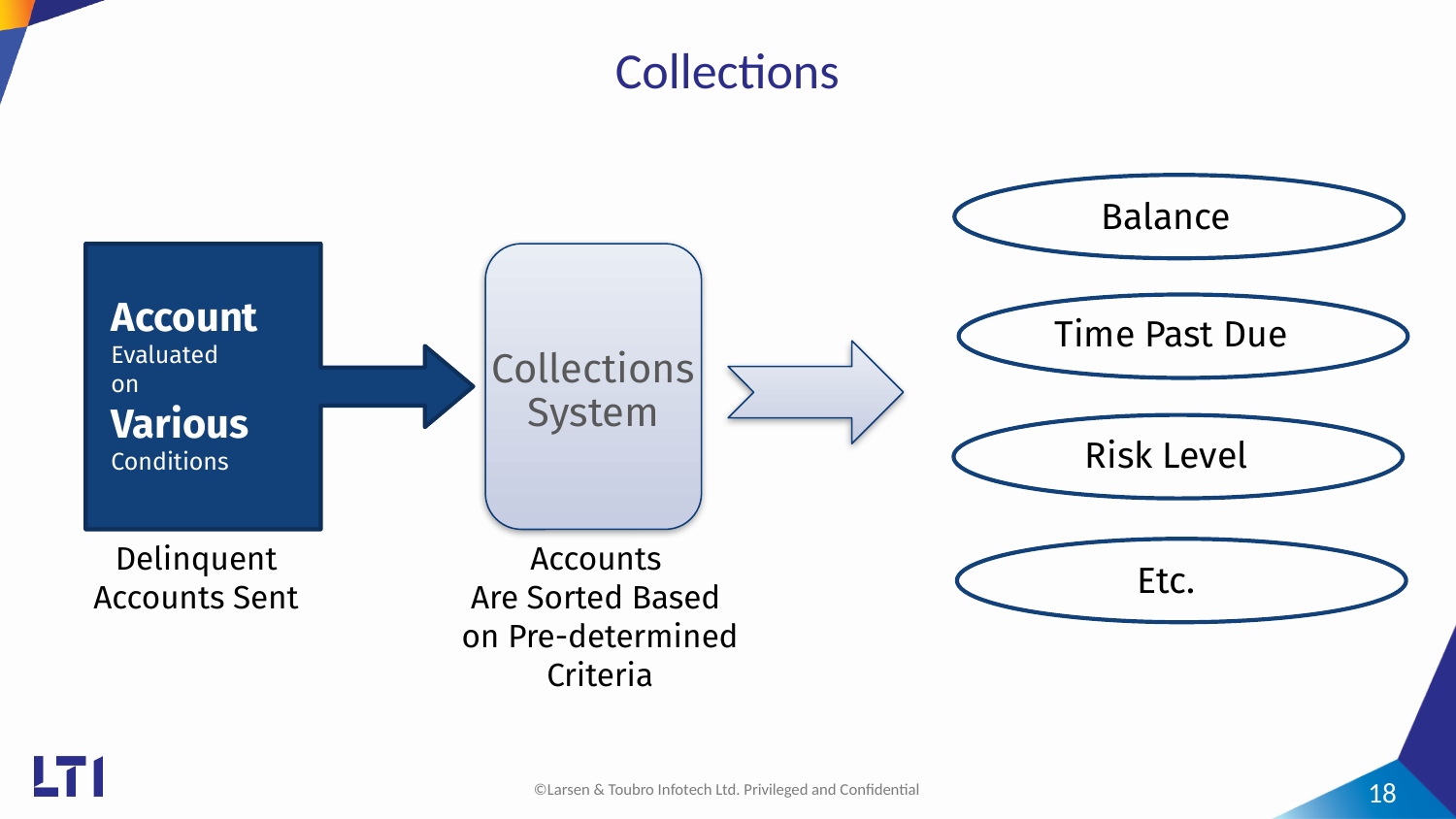

Collections

Balance

Account
Evaluated
on
Various
Conditions

Time Past Due
Collections
System

Risk Level
Delinquent Accounts Sent
Accounts
Are Sorted Based
on Pre-determined Criteria

Etc.